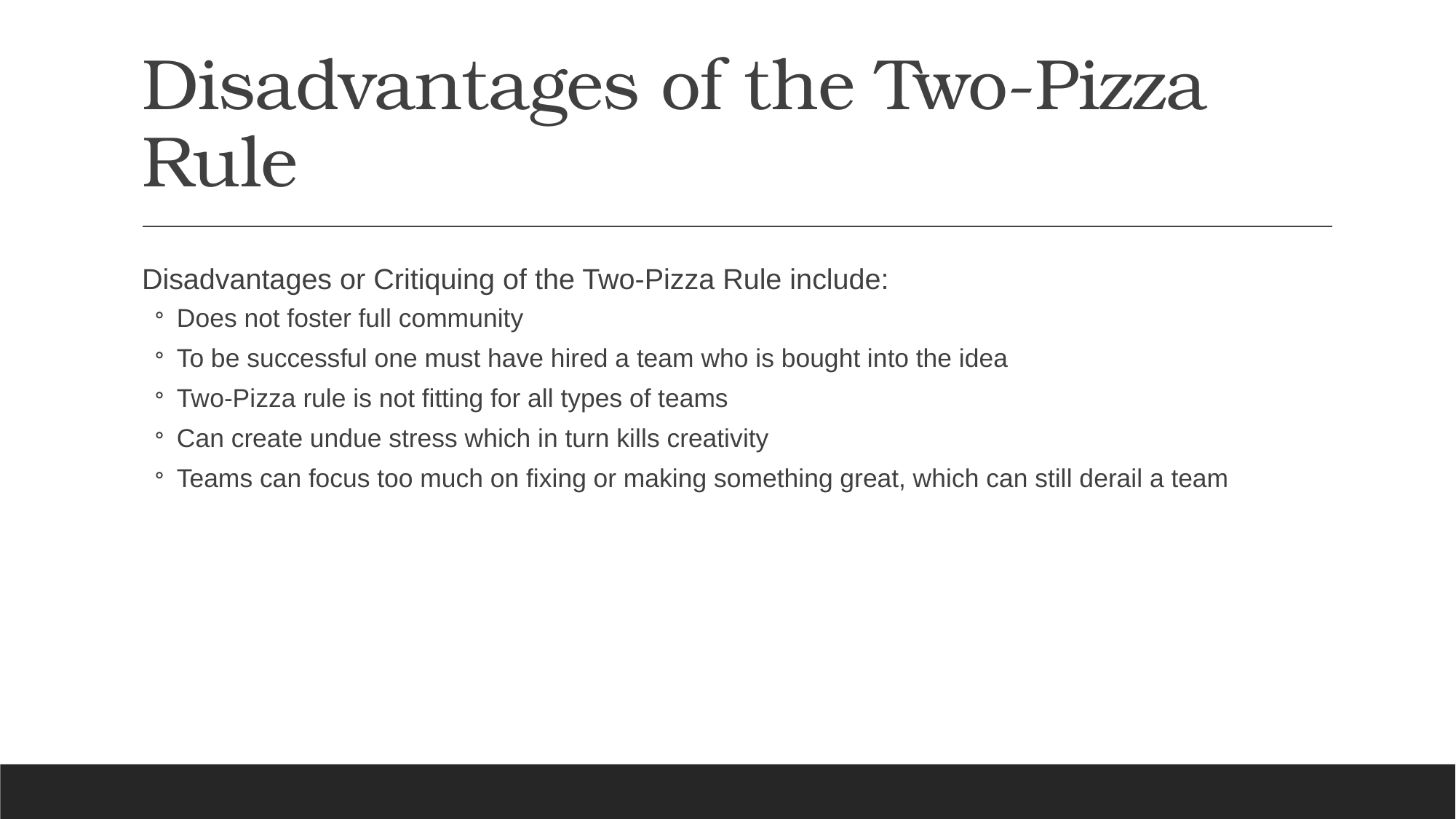

# Disadvantages of the Two-Pizza Rule
Disadvantages or Critiquing of the Two-Pizza Rule include:
Does not foster full community
To be successful one must have hired a team who is bought into the idea
Two-Pizza rule is not fitting for all types of teams
Can create undue stress which in turn kills creativity
Teams can focus too much on fixing or making something great, which can still derail a team